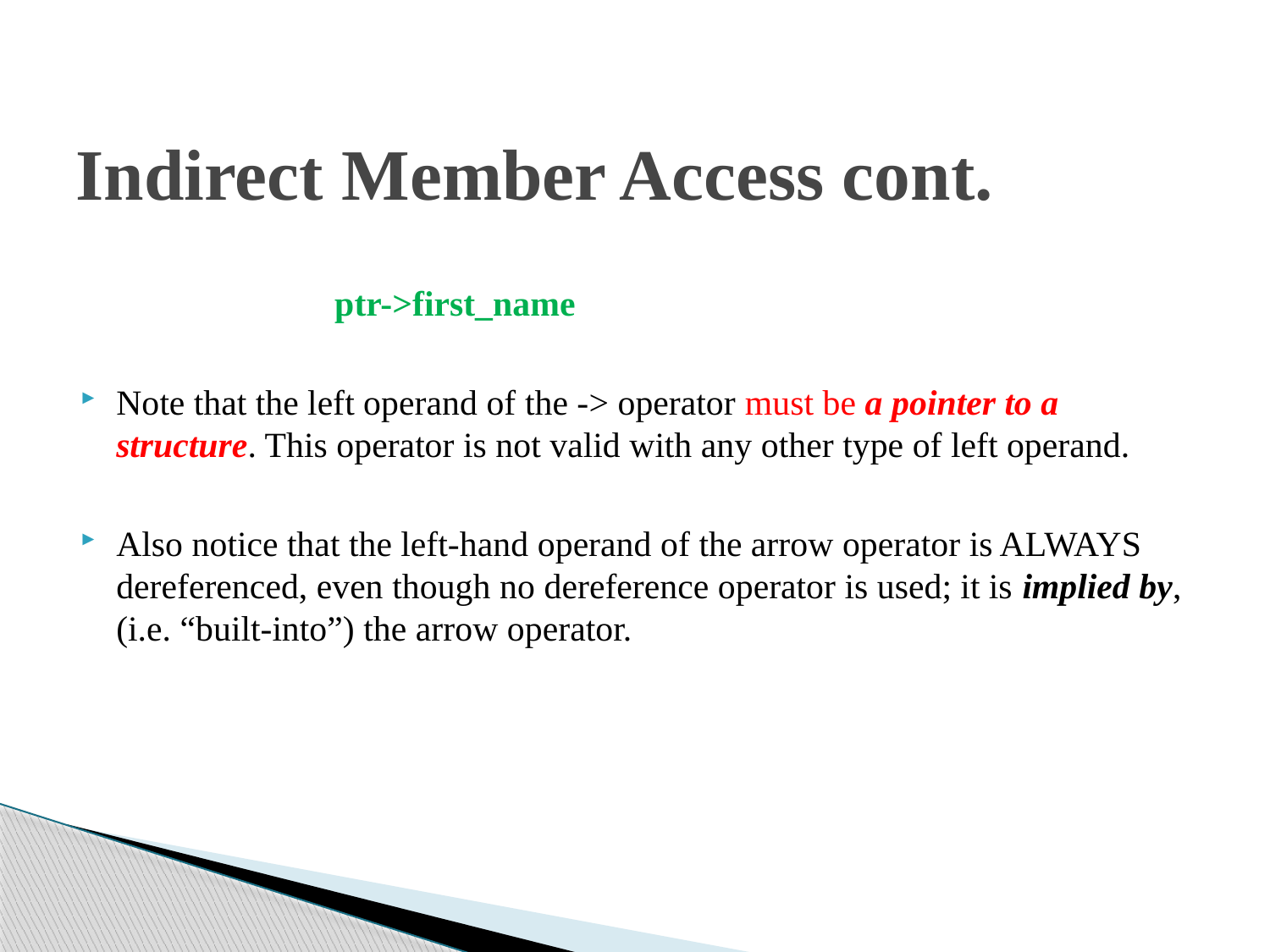

# Indirect Member Access cont.
		ptr->first_name

Note that the left operand of the -> operator must be a pointer to a structure. This operator is not valid with any other type of left operand.

Also notice that the left-hand operand of the arrow operator is ALWAYS dereferenced, even though no dereference operator is used; it is implied by, (i.e. “built-into”) the arrow operator.